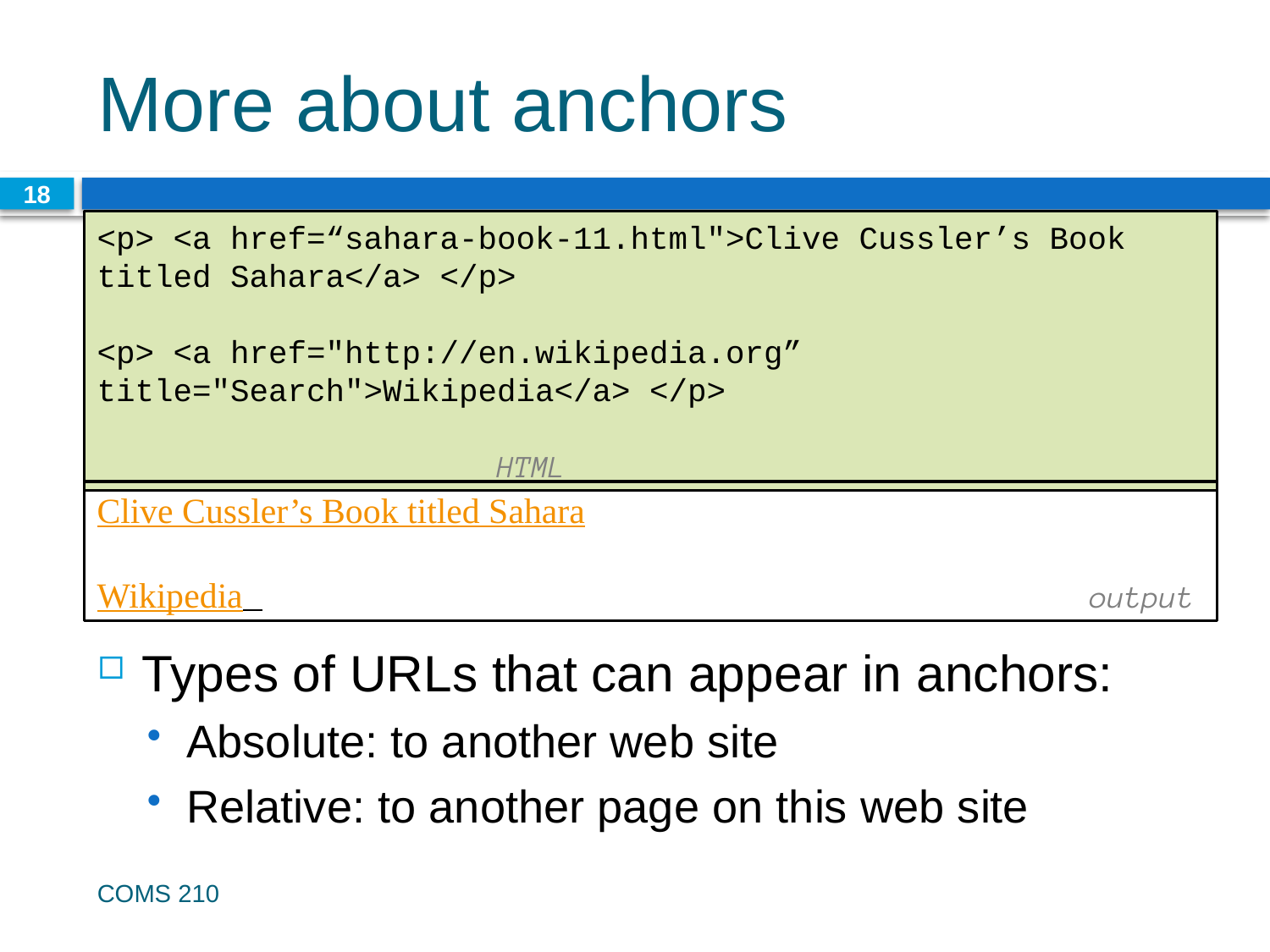

# More about anchors
18
<p> <a href=“sahara-book-11.html">Clive Cussler’s Book titled Sahara</a> </p>

<p> <a href="http://en.wikipedia.org”
title="Search">Wikipedia</a> </p>                                                    								 HTML
Clive Cussler’s Book titled Sahara

Wikipedia 						      output
Types of URLs that can appear in anchors:
Absolute: to another web site
Relative: to another page on this web site
COMS 210